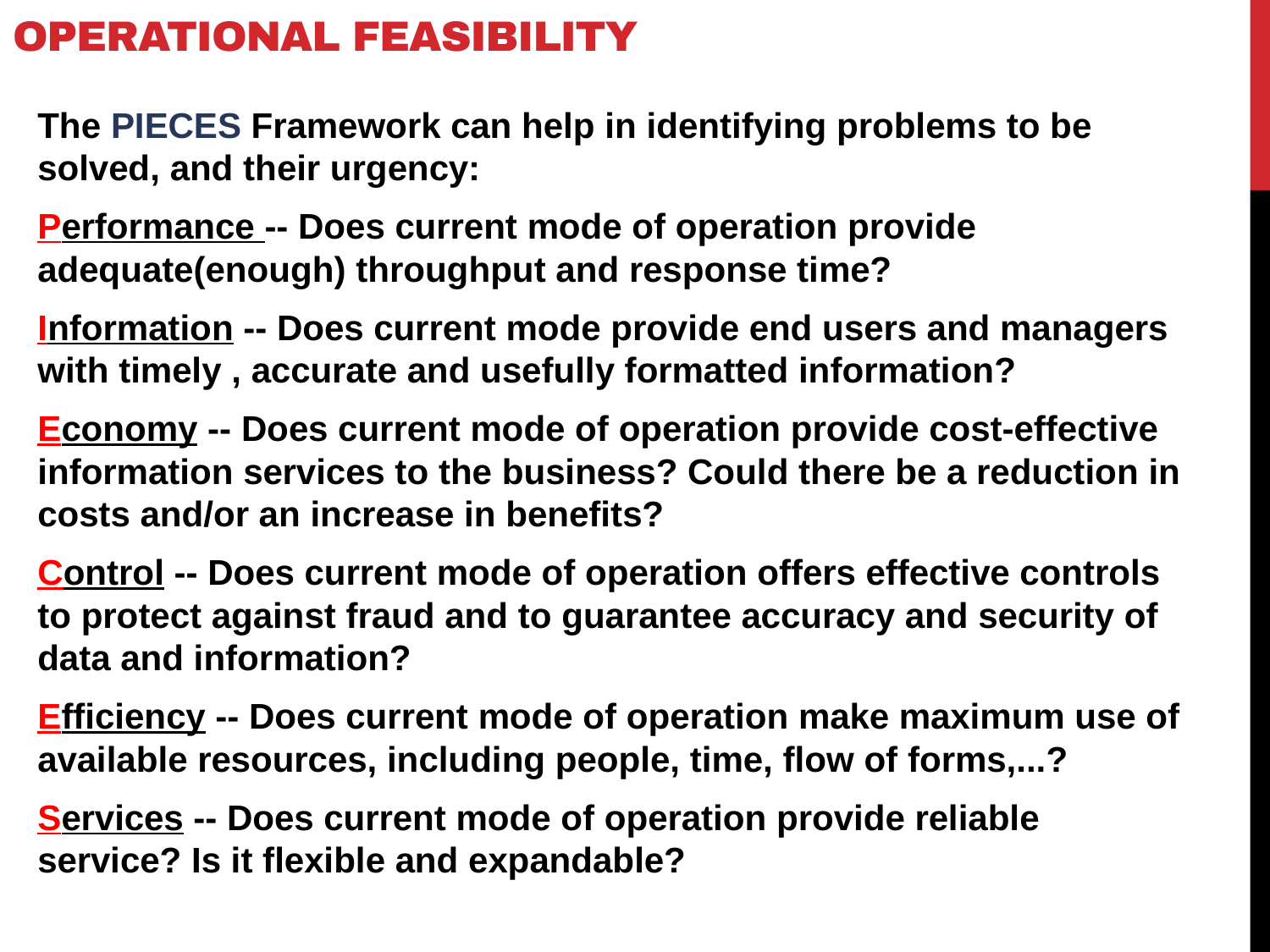

# Operational feasibility
The PIECES Framework can help in identifying problems to be solved, and their urgency:
Performance -- Does current mode of operation provide adequate(enough) throughput and response time?
Information -- Does current mode provide end users and managers with timely , accurate and usefully formatted information?
Economy -- Does current mode of operation provide cost-effective information services to the business? Could there be a reduction in costs and/or an increase in benefits?
Control -- Does current mode of operation offers effective controls to protect against fraud and to guarantee accuracy and security of data and information?
Efficiency -- Does current mode of operation make maximum use of available resources, including people, time, flow of forms,...?
Services -- Does current mode of operation provide reliable service? Is it flexible and expandable?